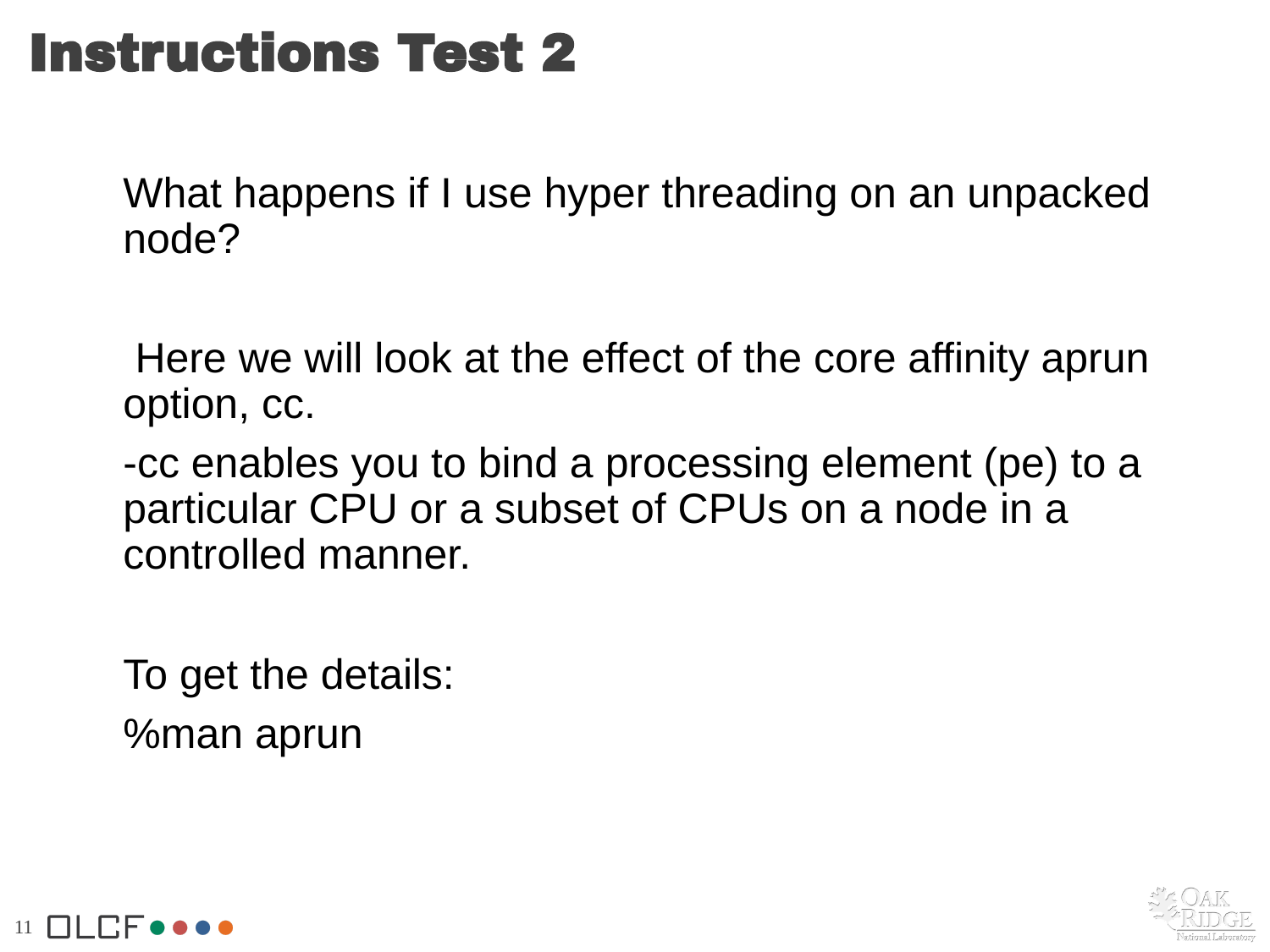

# Instructions Test 2

What happens if I use hyper threading on an unpacked node?

 Here we will look at the effect of the core affinity aprun option, cc.
-cc enables you to bind a processing element (pe) to a particular CPU or a subset of CPUs on a node in a controlled manner.

To get the details:
%man aprun